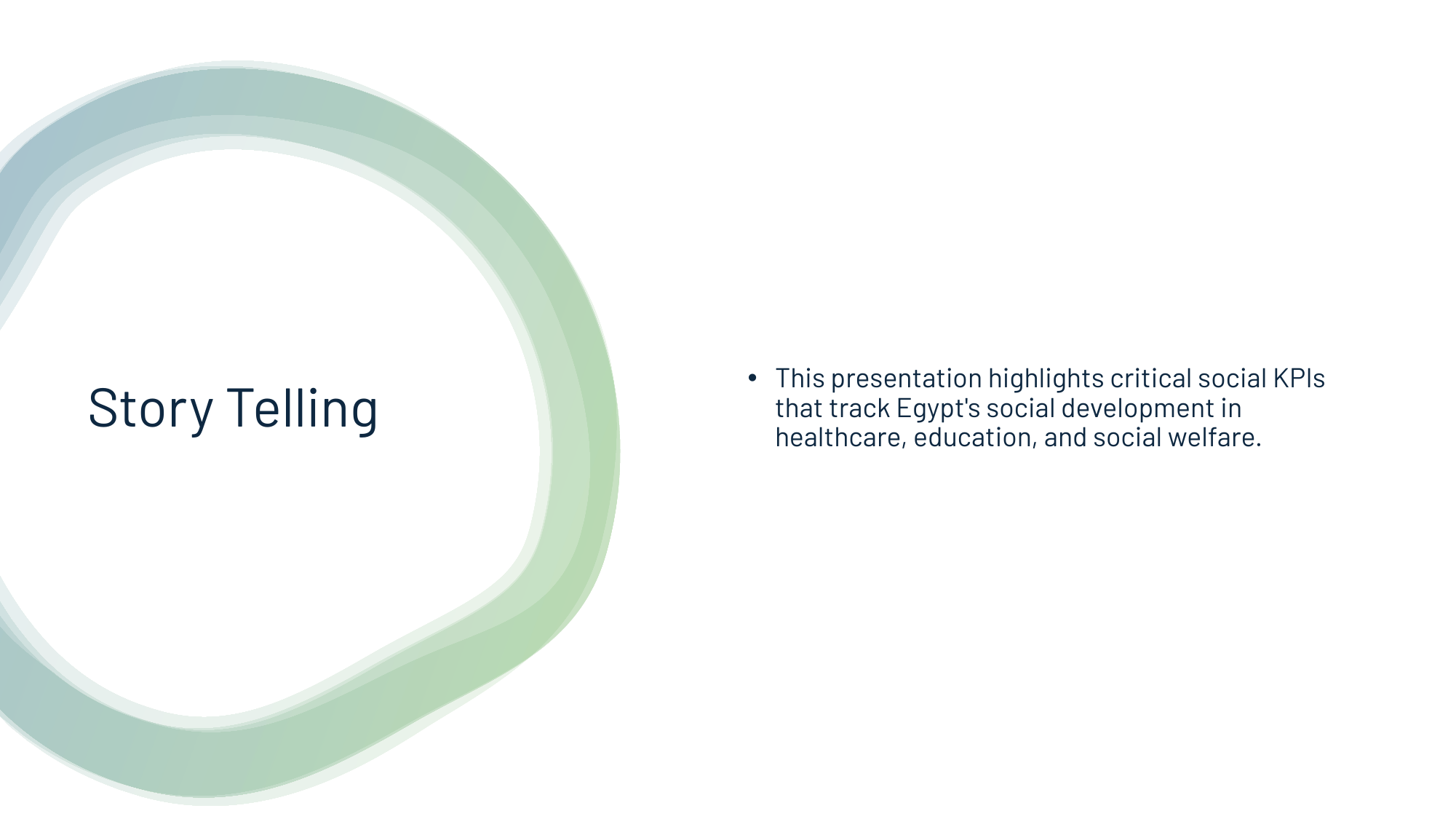

This presentation highlights critical social KPIs that track Egypt's social development in healthcare, education, and social welfare.
# Story Telling